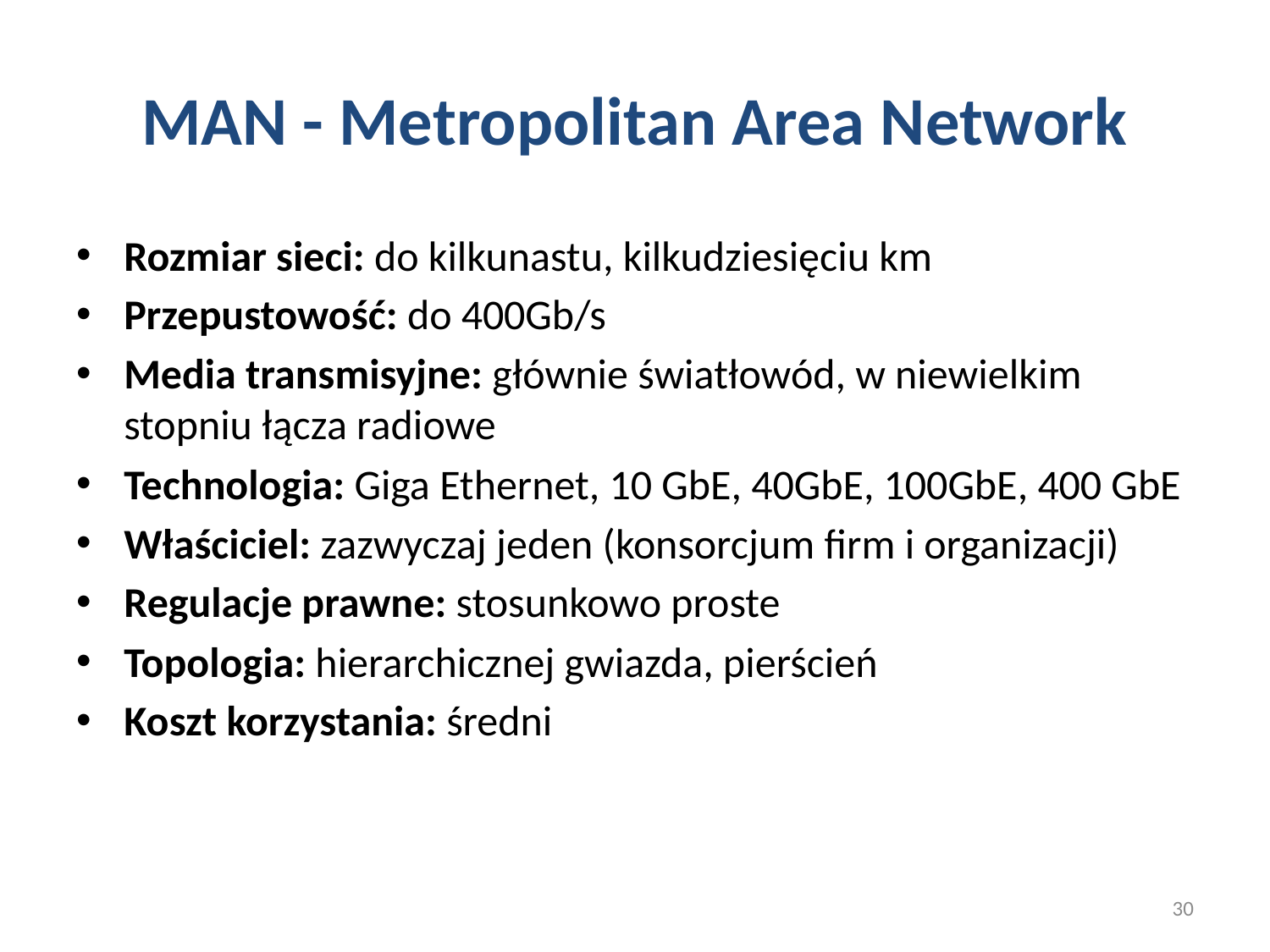

# MAN - Metropolitan Area Network
Rozmiar sieci: do kilkunastu, kilkudziesięciu km
Przepustowość: do 400Gb/s
Media transmisyjne: głównie światłowód, w niewielkim stopniu łącza radiowe
Technologia: Giga Ethernet, 10 GbE, 40GbE, 100GbE, 400 GbE
Właściciel: zazwyczaj jeden (konsorcjum firm i organizacji)
Regulacje prawne: stosunkowo proste
Topologia: hierarchicznej gwiazda, pierścień
Koszt korzystania: średni

30